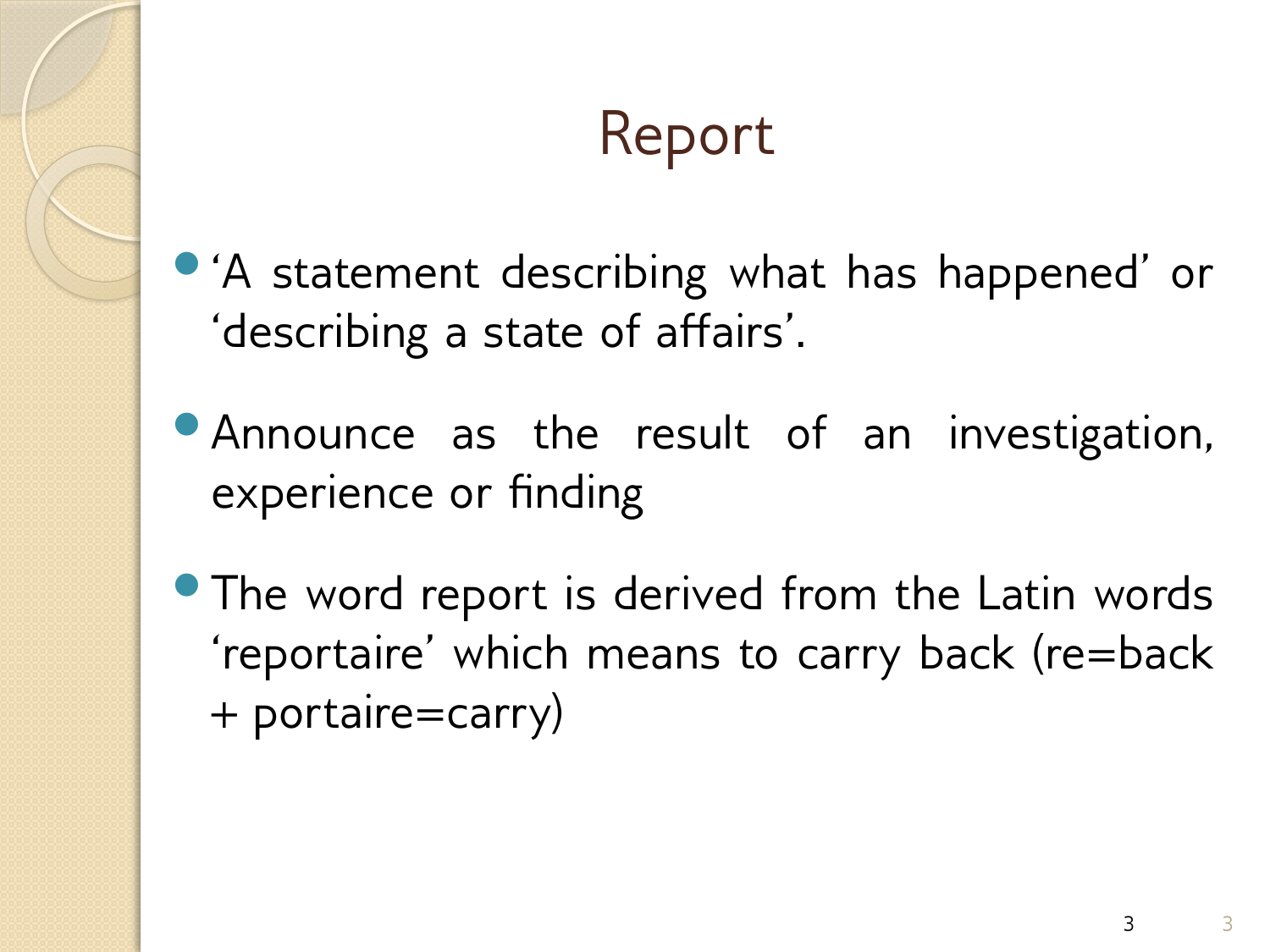

Report
‘A statement describing what has happened’ or ‘describing a state of affairs’.
Announce as the result of an investigation, experience or finding
The word report is derived from the Latin words ‘reportaire’ which means to carry back (re=back + portaire=carry)
3
3